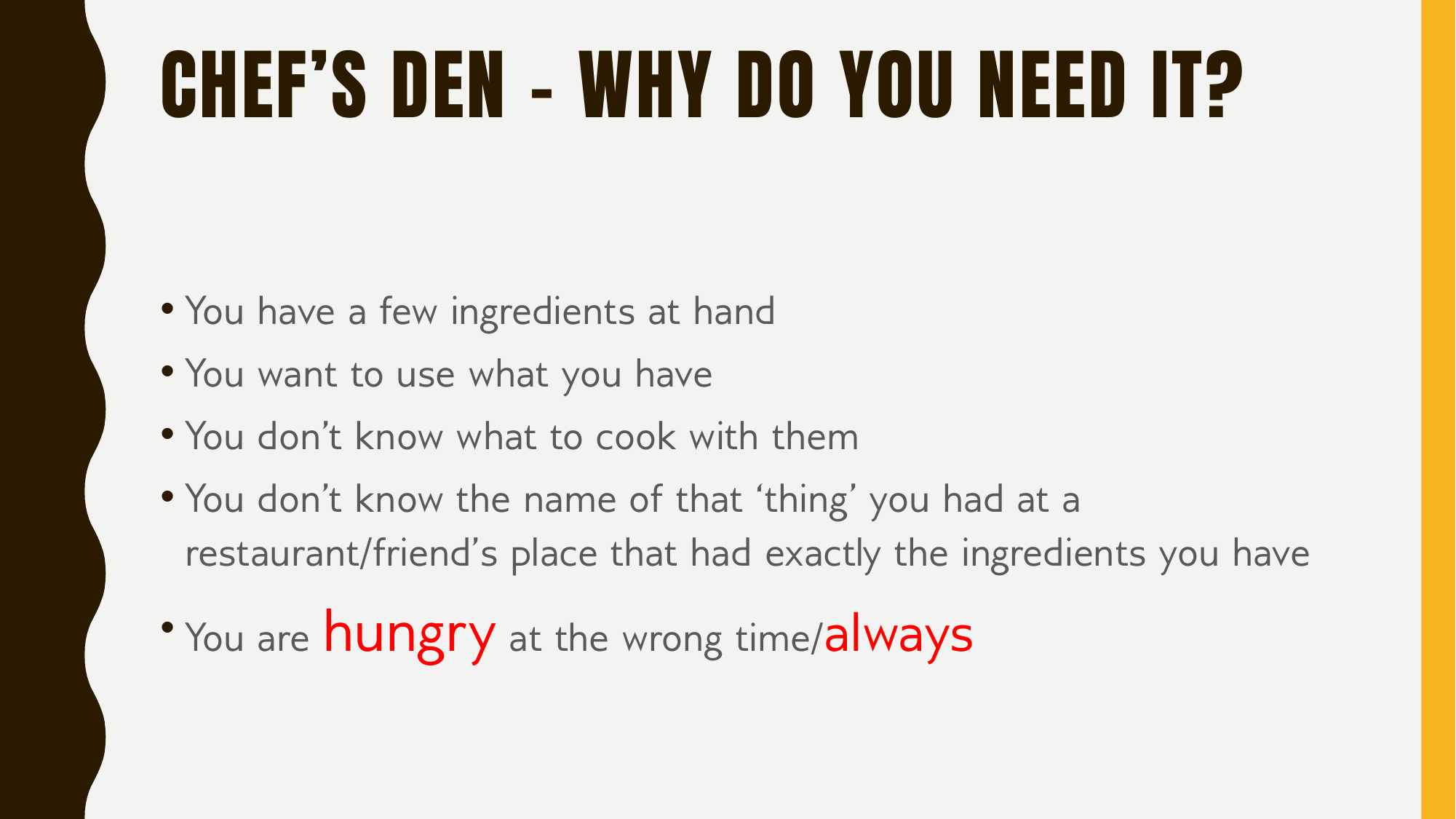

# Chef’s DEN – Why do you need it?
You have a few ingredients at hand
You want to use what you have
You don’t know what to cook with them
You don’t know the name of that ‘thing’ you had at a restaurant/friend’s place that had exactly the ingredients you have
You are hungry at the wrong time/always